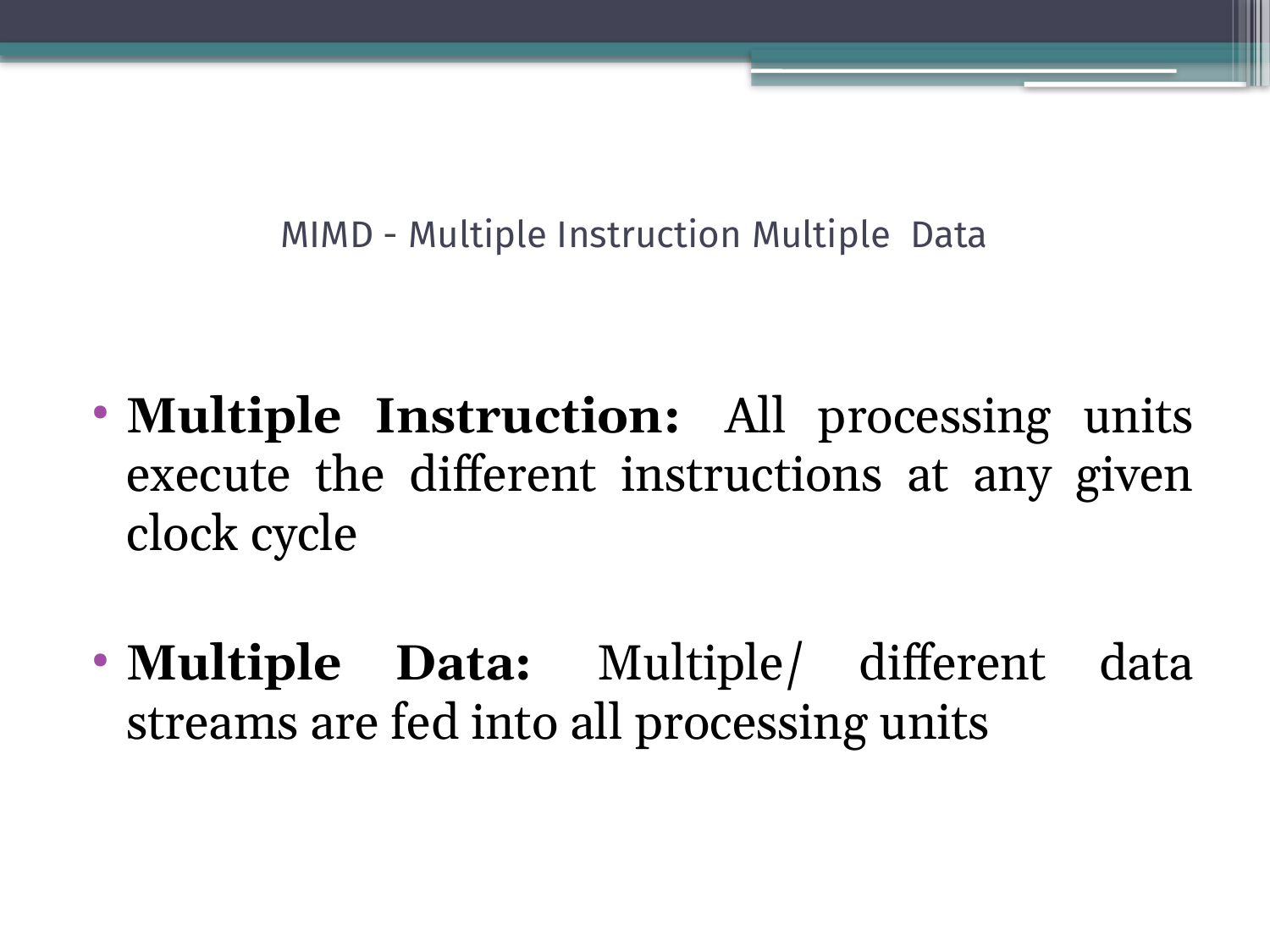

# MIMD - Multiple Instruction Multiple  Data

Multiple Instruction:  All processing units execute the different instructions at any given clock cycle

Multiple Data:  Multiple/ different data streams are fed into all processing units